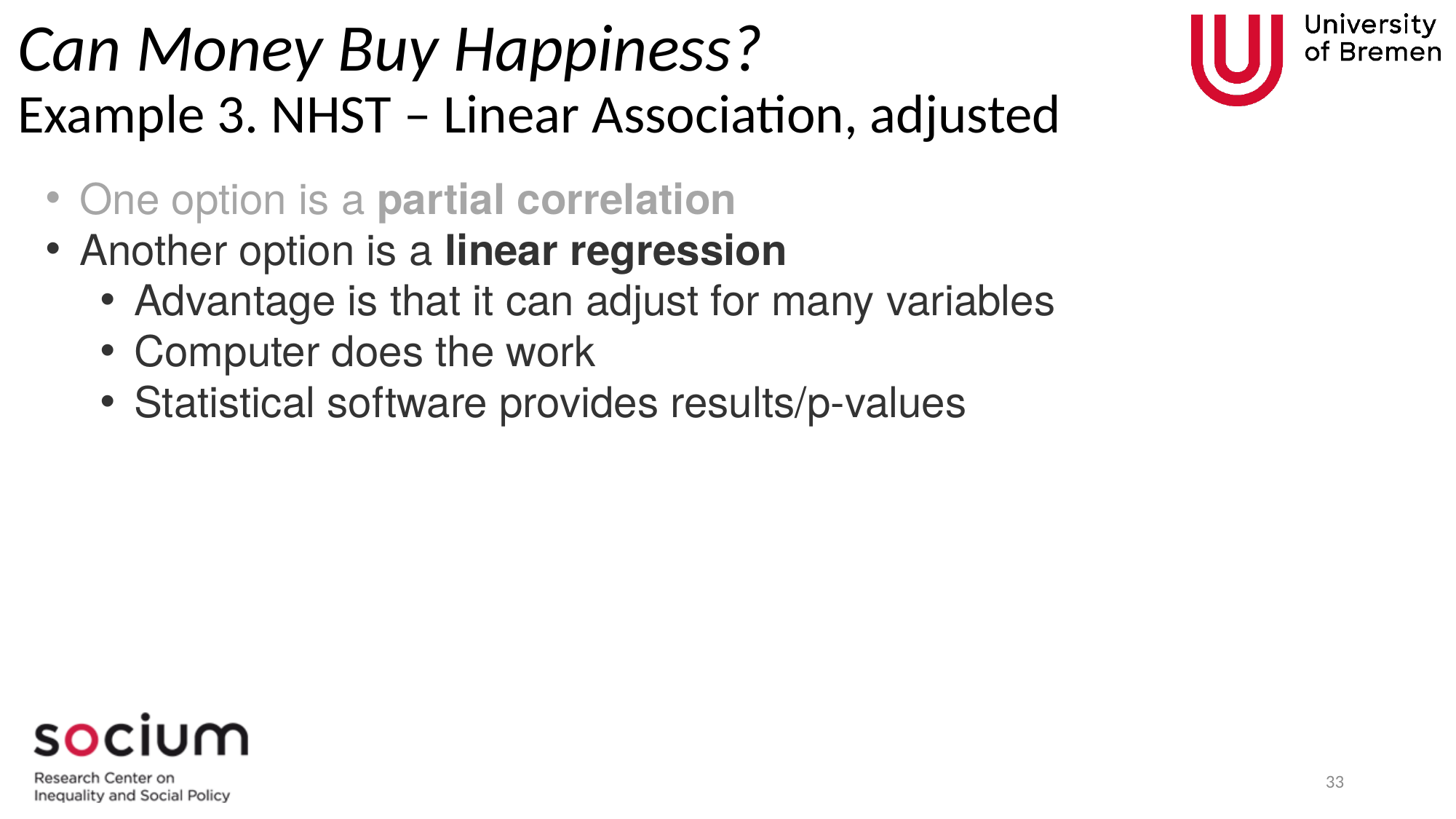

# Can Money Buy Happiness? Example 3. NHST – Linear Association, adjusted
One option is a partial correlation
Another option is a linear regression
Advantage is that it can adjust for many variables
Computer does the work
Statistical software provides results/p-values
33